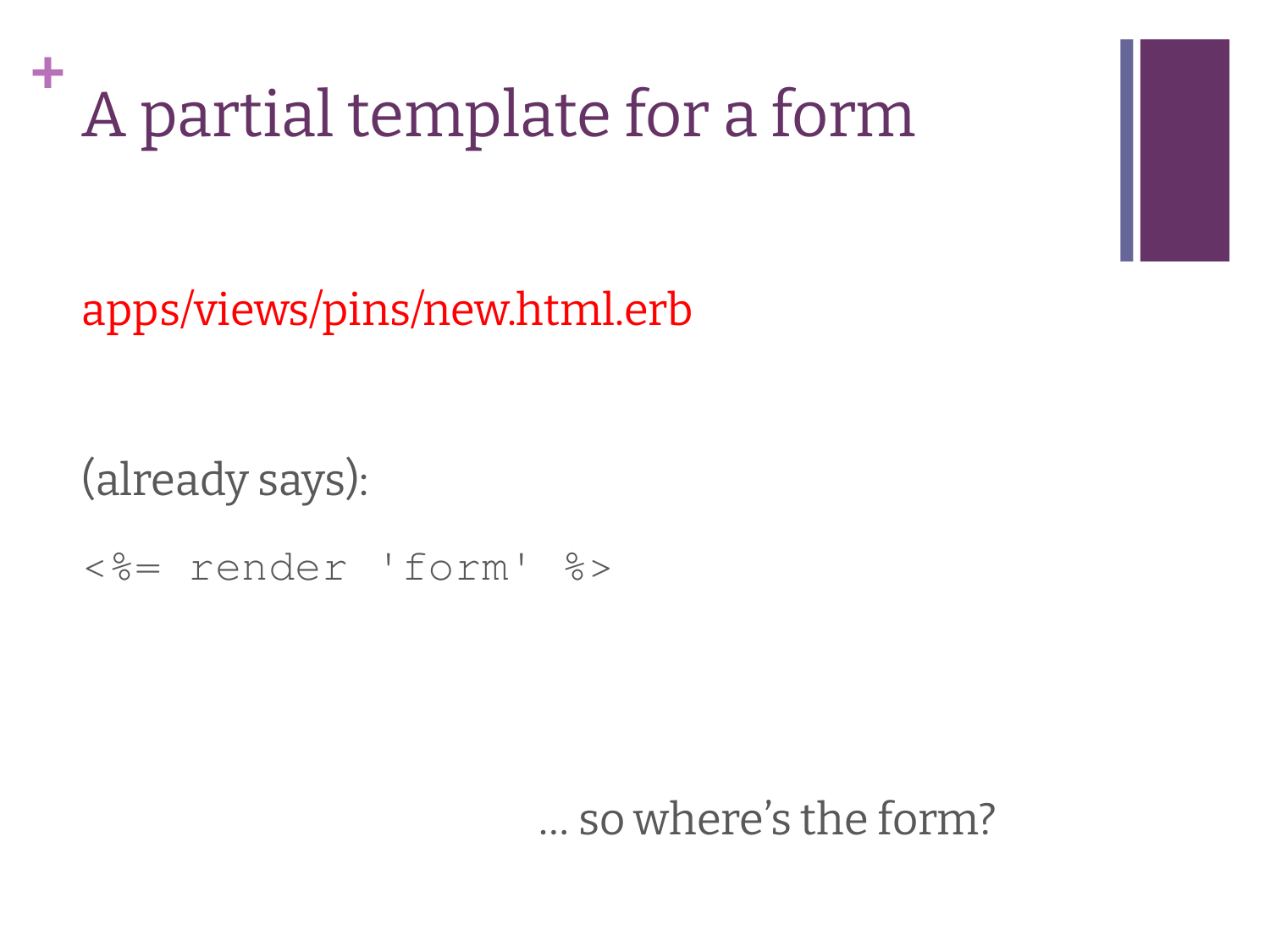

# A partial template for a form
apps/views/pins/new.html.erb

(already says):
<%= render 'form' %>

        				… so where’s the form?